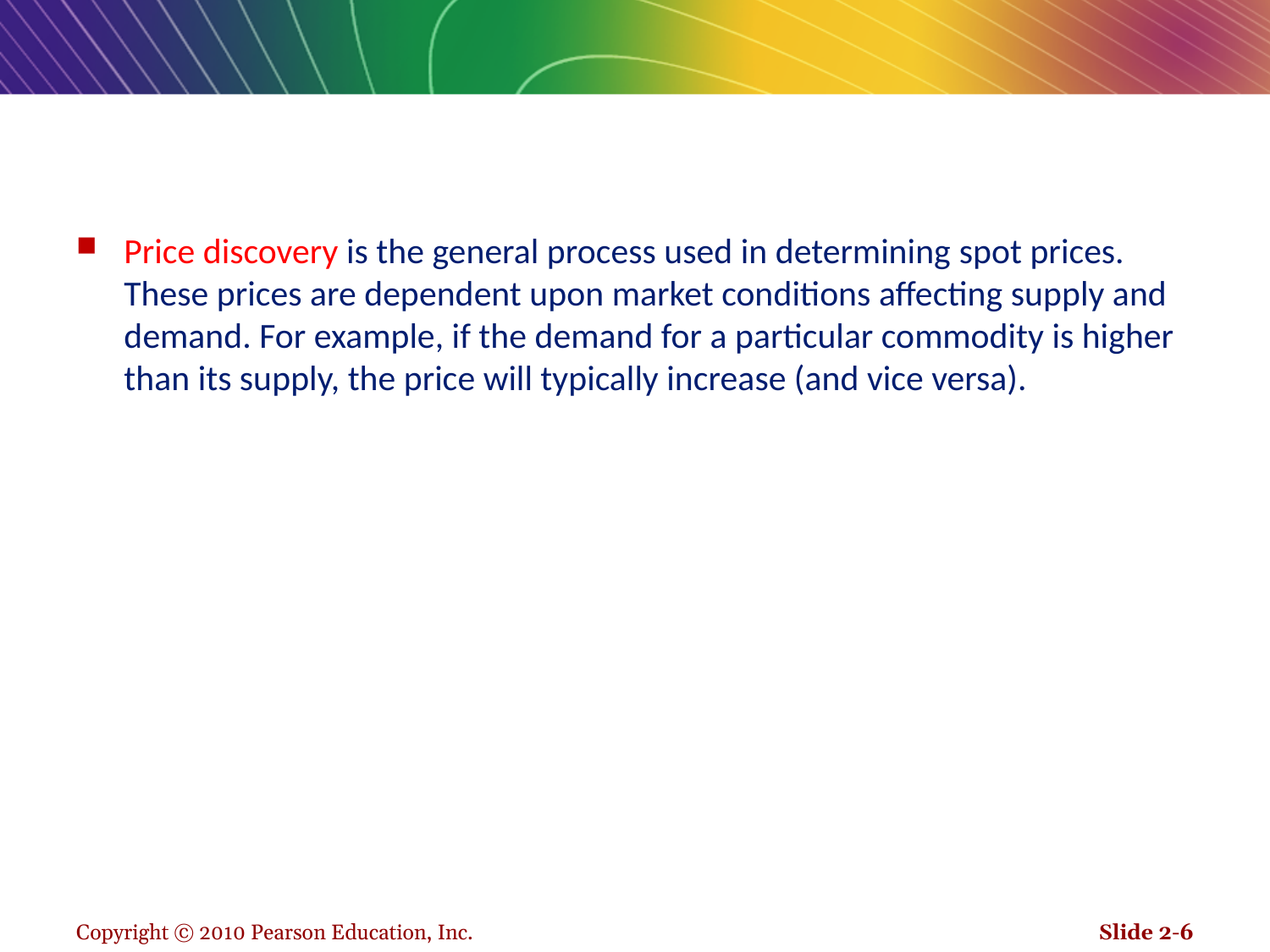

#
Price discovery is the general process used in determining spot prices. These prices are dependent upon market conditions affecting supply and demand. For example, if the demand for a particular commodity is higher than its supply, the price will typically increase (and vice versa).
Copyright © 2010 Pearson Education, Inc.
Slide 2-6